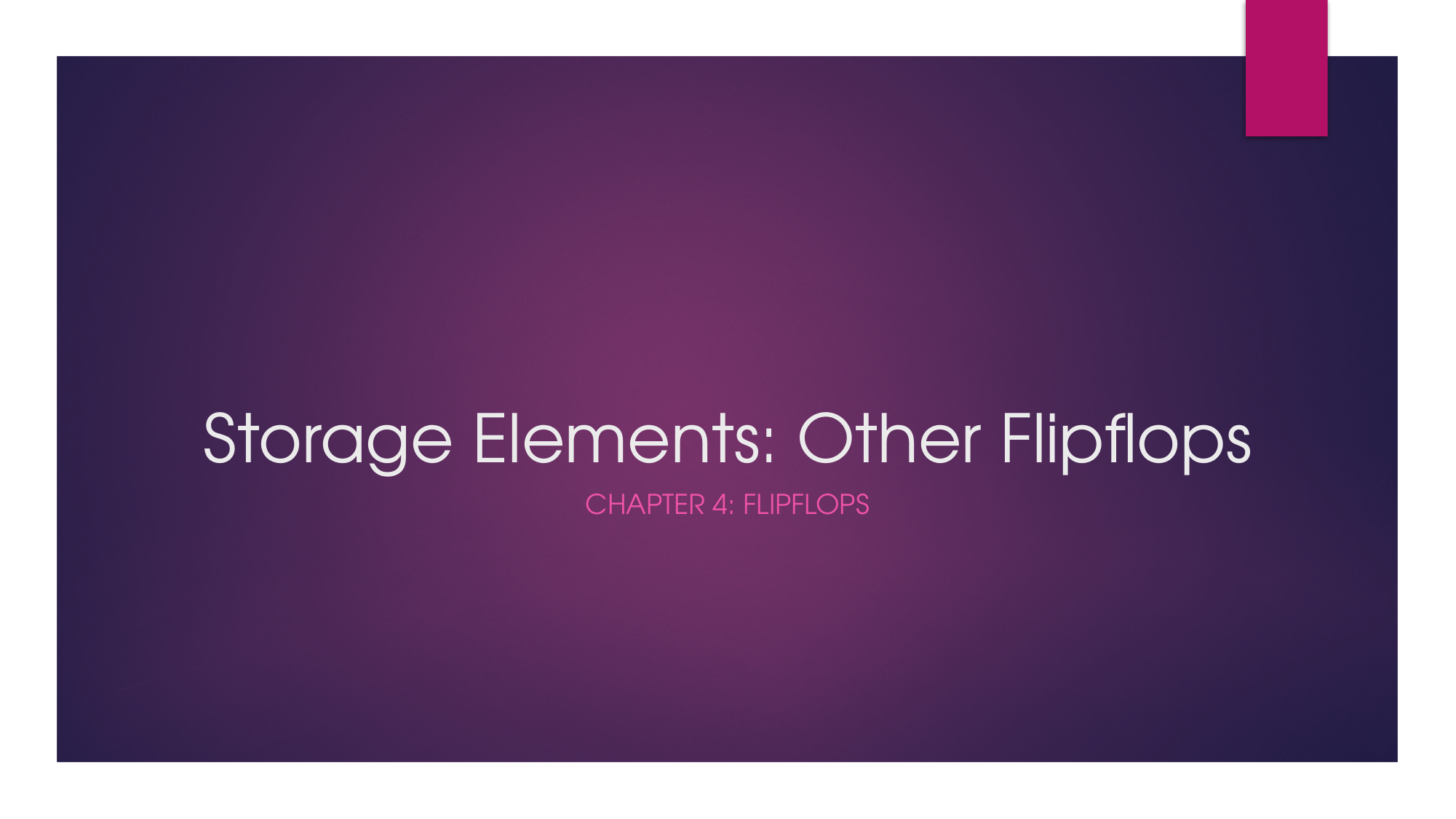

# Storage Elements: Other Flipflops
Chapter 4: FlipFlops